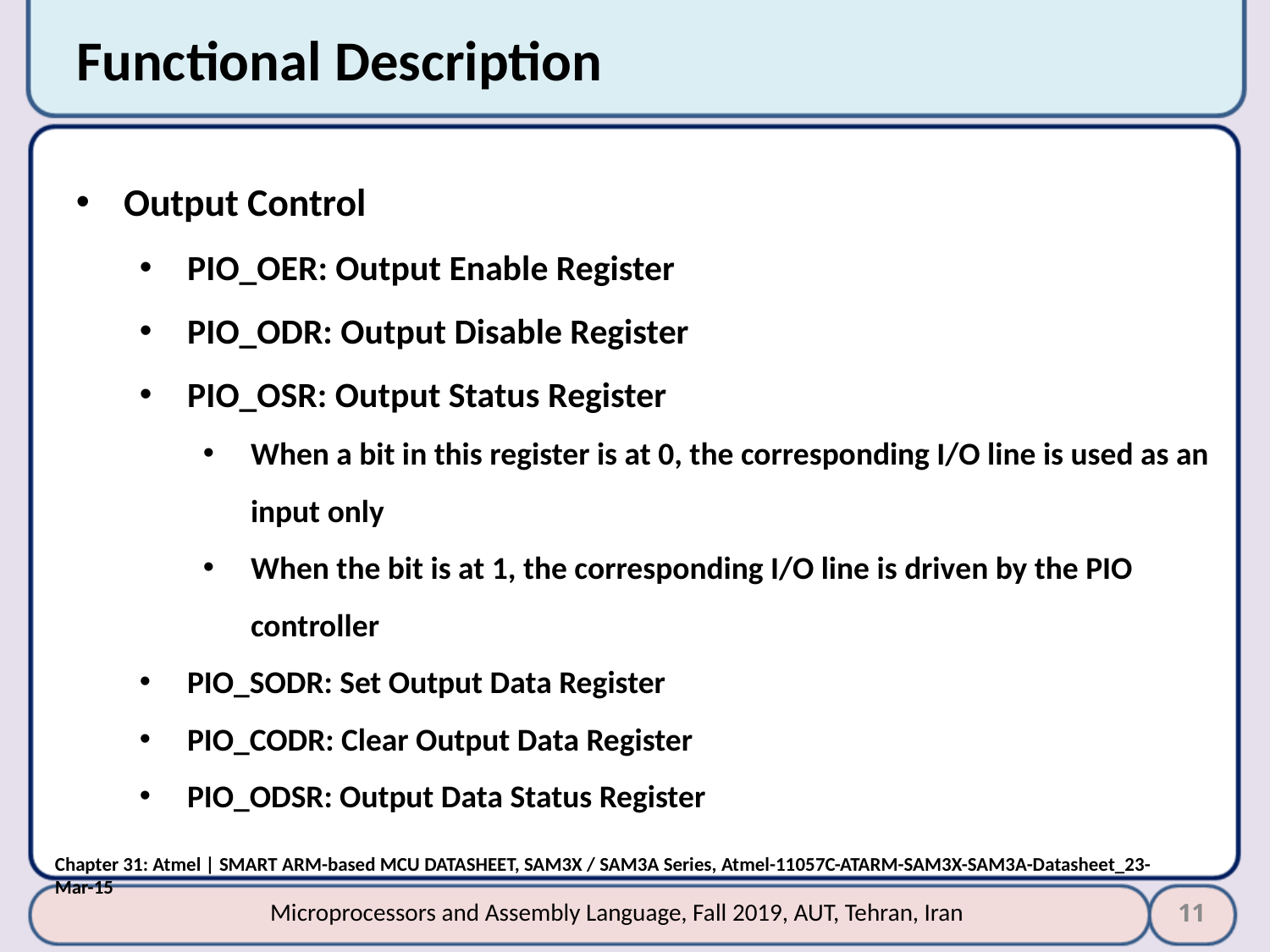

# Functional Description

Output Control
PIO_OER: Output Enable Register
PIO_ODR: Output Disable Register
PIO_OSR: Output Status Register
When a bit in this register is at 0, the corresponding I/O line is used as an input only
When the bit is at 1, the corresponding I/O line is driven by the PIO controller
PIO_SODR: Set Output Data Register
PIO_CODR: Clear Output Data Register
PIO_ODSR: Output Data Status Register
Chapter 31: Atmel | SMART ARM-based MCU DATASHEET, SAM3X / SAM3A Series, Atmel-11057C-ATARM-SAM3X-SAM3A-Datasheet_23-Mar-15
11
Microprocessors and Assembly Language, Fall 2019, AUT, Tehran, Iran